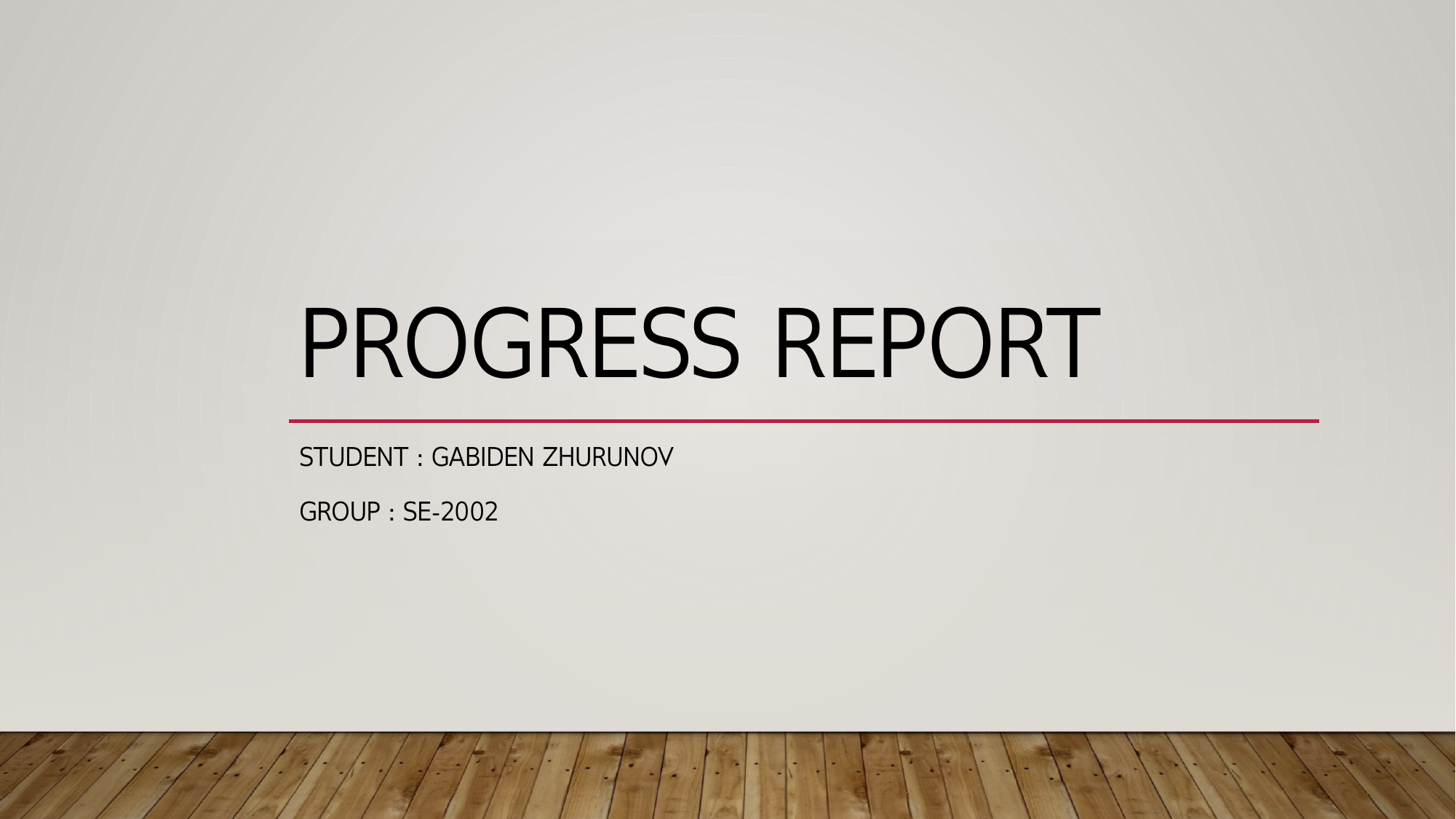

# Progress report
Student : Gabiden Zhurunov
Group : SE-2002